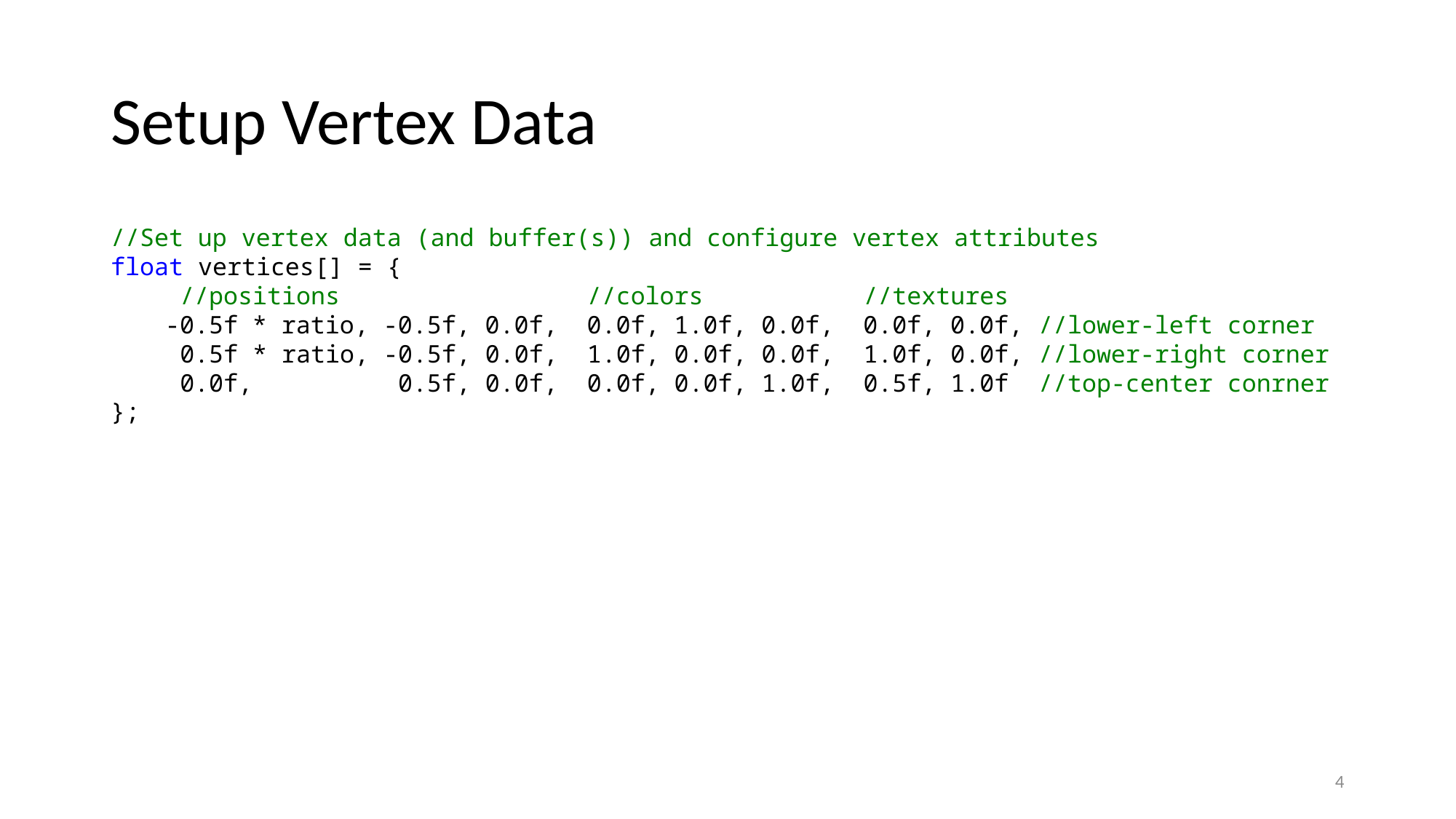

# Setup Vertex Data
//Set up vertex data (and buffer(s)) and configure vertex attributes
float vertices[] = {
 //positions                 //colors           //textures
-0.5f * ratio, -0.5f, 0.0f,  0.0f, 1.0f, 0.0f,  0.0f, 0.0f, //lower-left corner
 0.5f * ratio, -0.5f, 0.0f,  1.0f, 0.0f, 0.0f,  1.0f, 0.0f, //lower-right corner
 0.0f,          0.5f, 0.0f,  0.0f, 0.0f, 1.0f,  0.5f, 1.0f  //top-center conrner
};
4